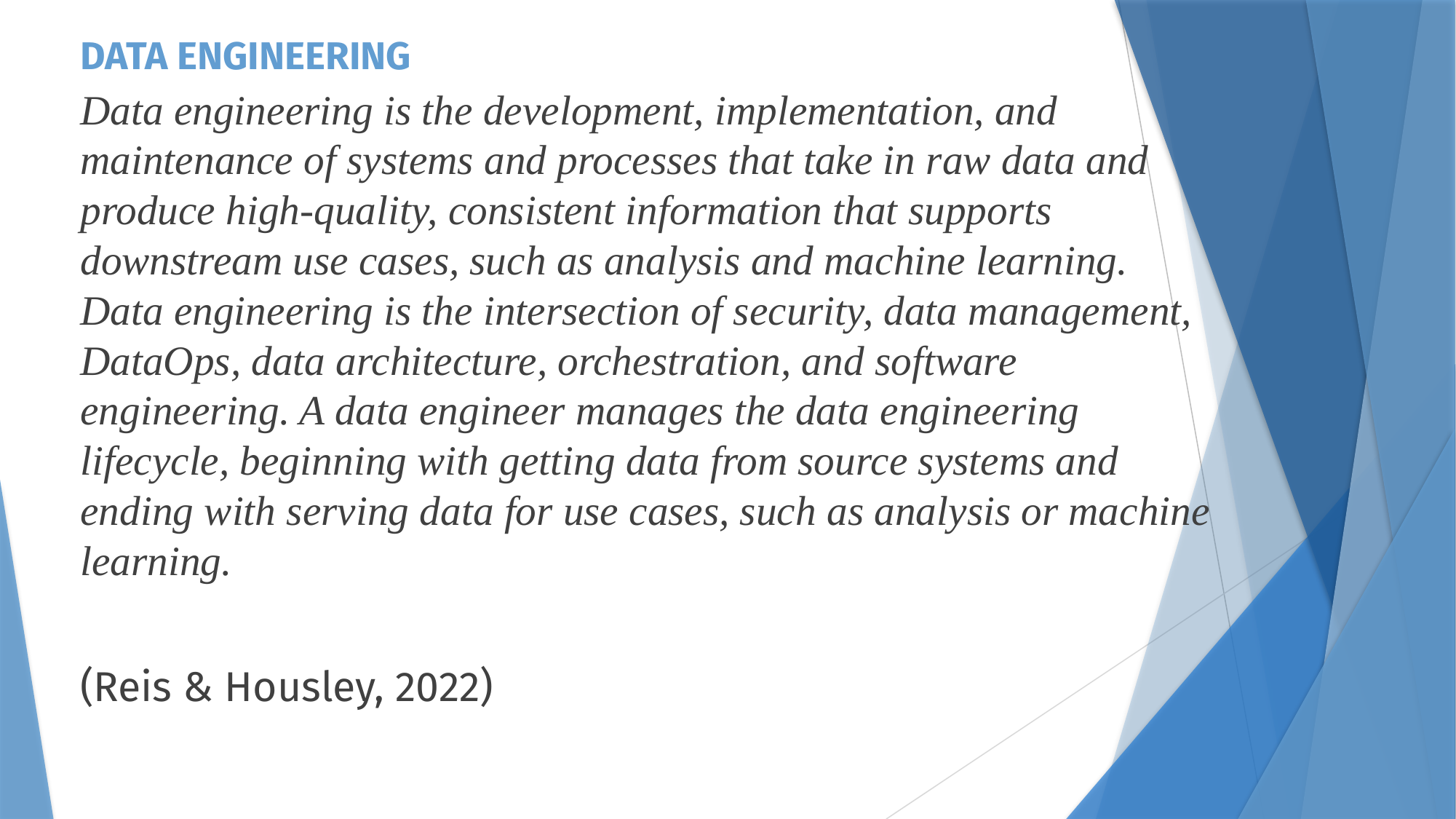

# DATA ENGINEERING
Data engineering is the development, implementation, and maintenance of systems and processes that take in raw data and produce high-quality, consistent information that supports downstream use cases, such as analysis and machine learning. Data engineering is the intersection of security, data management, DataOps, data architecture, orchestration, and software engineering. A data engineer manages the data engineering lifecycle, beginning with getting data from source systems and ending with serving data for use cases, such as analysis or machine learning.

(Reis & Housley, 2022)